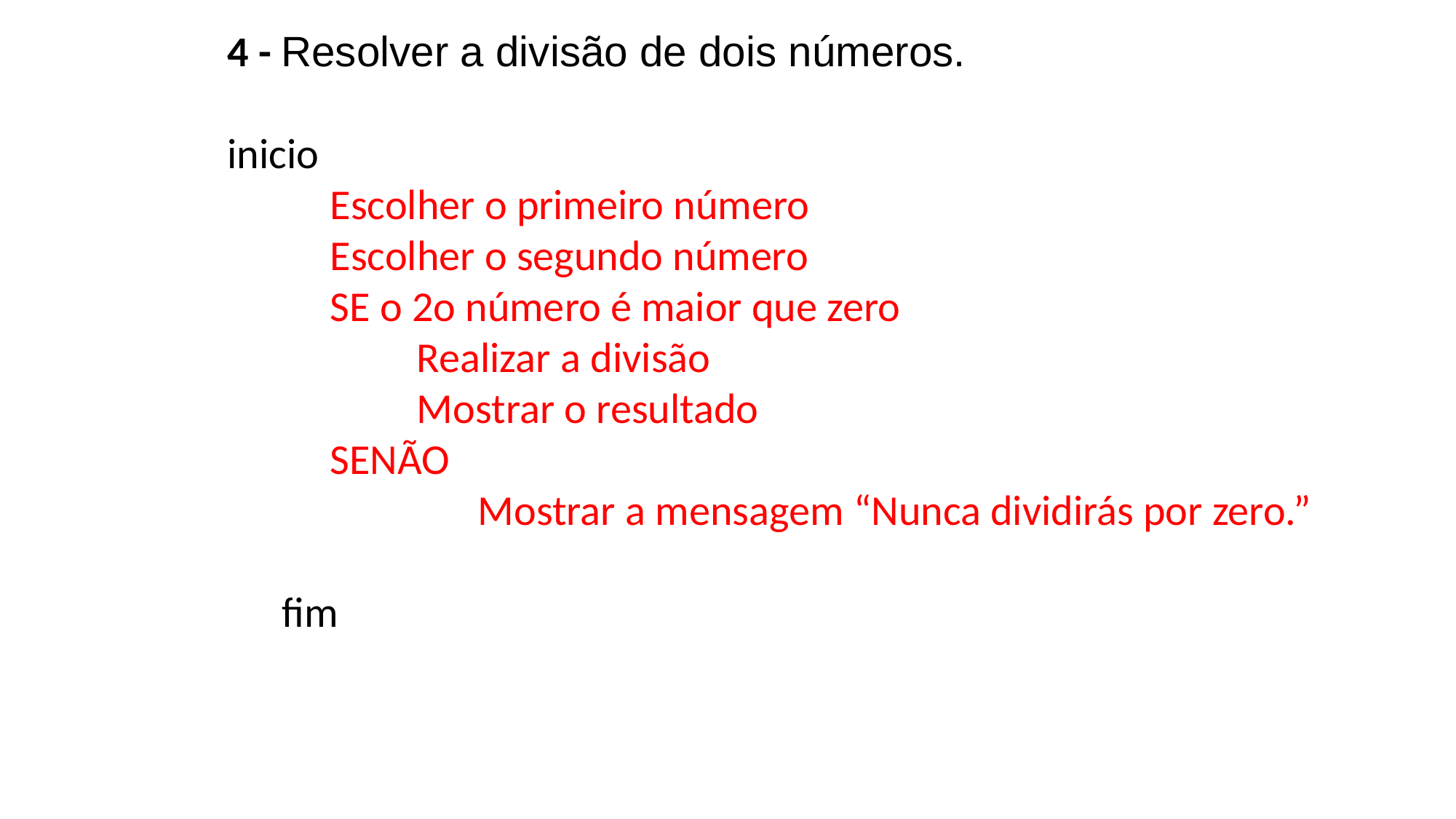

4 - Resolver a divisão de dois números.

inicio
     Escolher o primeiro número
     Escolher o segundo número
     SE o 2o número é maior que zero
              Realizar a divisão
              Mostrar o resultado
     SENÃO
	         Mostrar a mensagem “Nunca dividirás por zero.”

fim